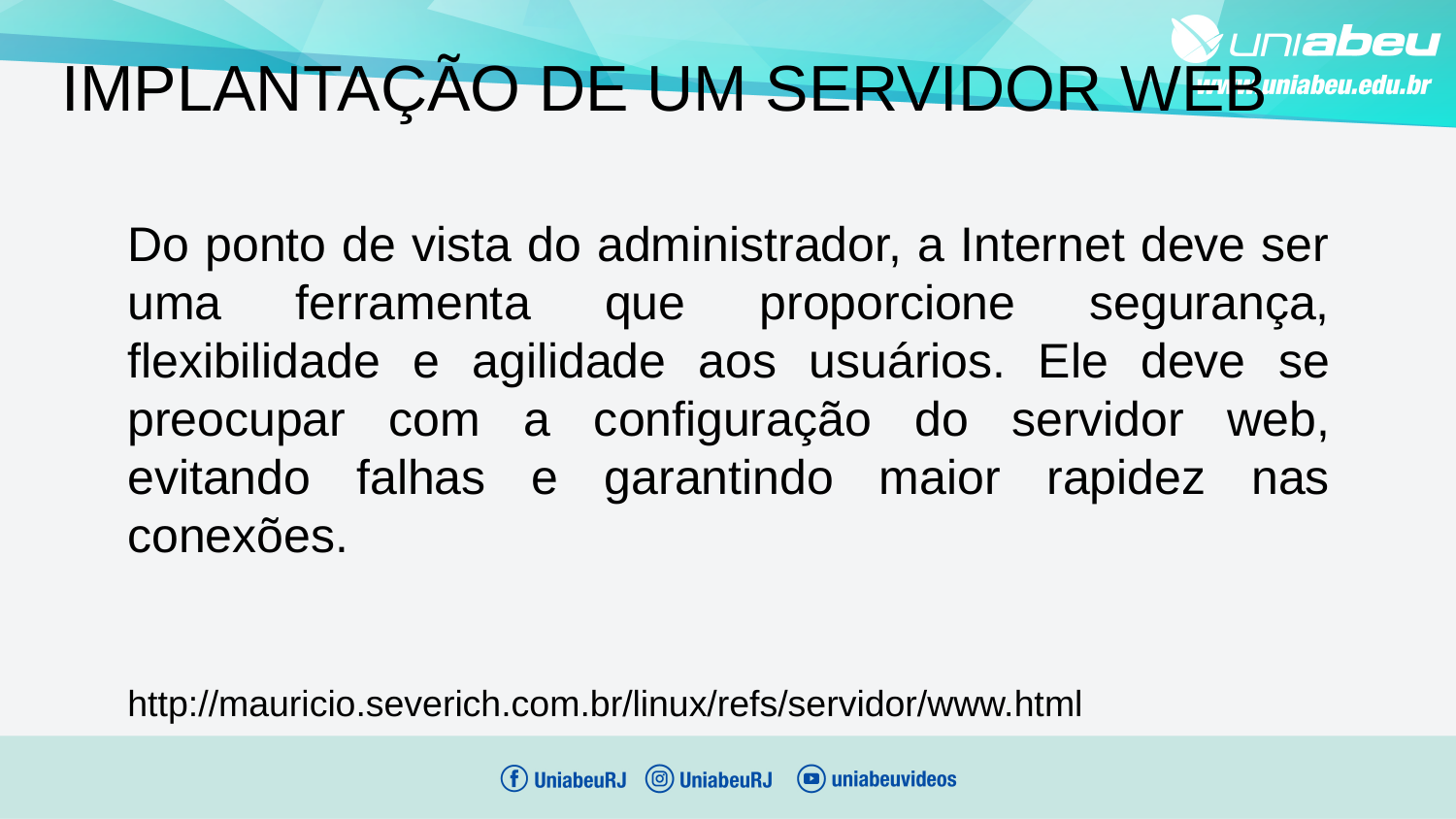

IMPLANTAÇÃO DE UM SERVIDOR WEB
Do ponto de vista do administrador, a Internet deve ser uma ferramenta que proporcione segurança, flexibilidade e agilidade aos usuários. Ele deve se preocupar com a configuração do servidor web, evitando falhas e garantindo maior rapidez nas conexões.
http://mauricio.severich.com.br/linux/refs/servidor/www.html